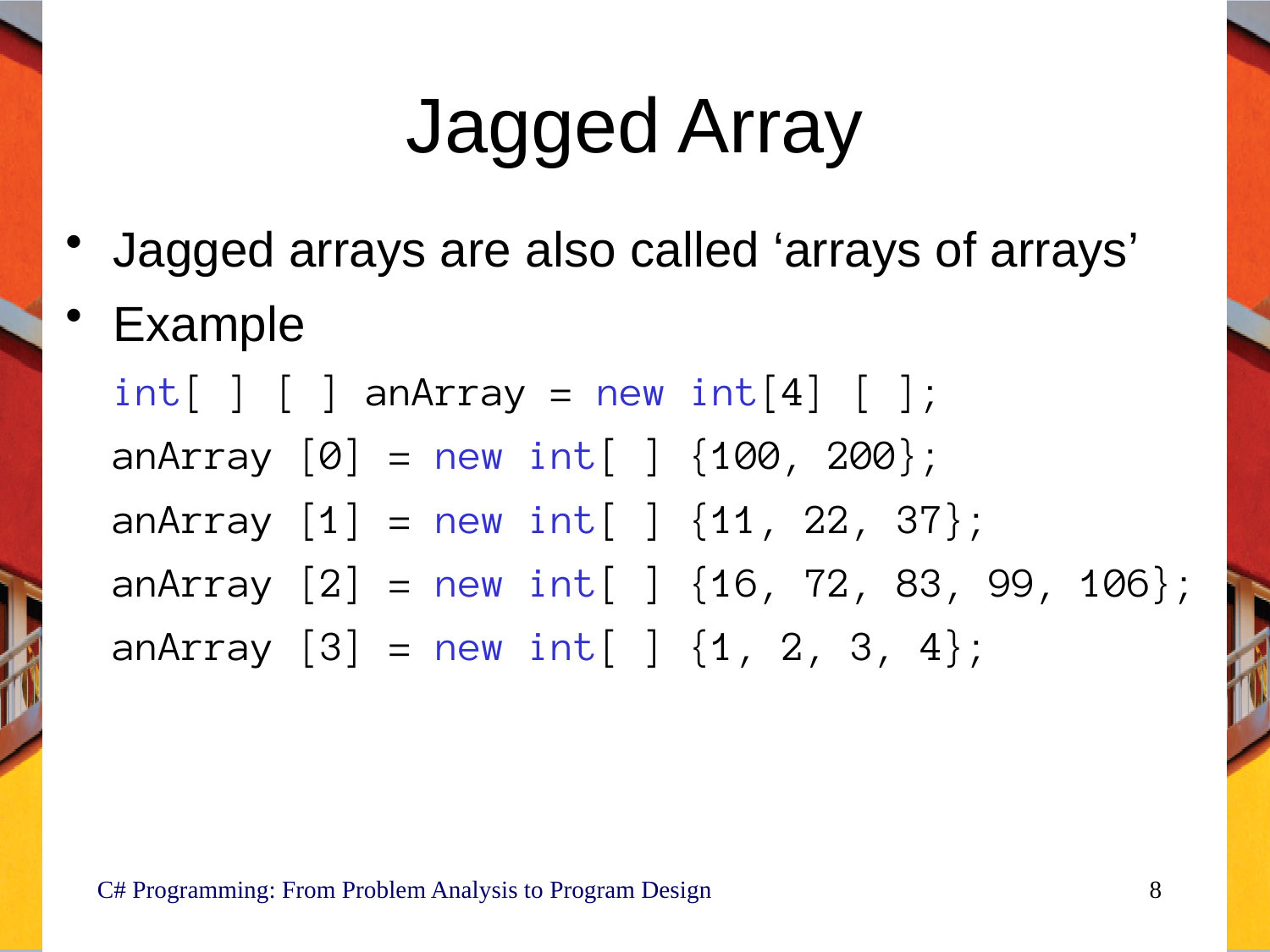

# Jagged Array
Jagged arrays are also called ‘arrays of arrays’
Example
	int[ ] [ ] anArray = new int[4] [ ];
	anArray [0] = new int[ ] {100, 200};
	anArray [1] = new int[ ] {11, 22, 37};
	anArray [2] = new int[ ] {16, 72, 83, 99, 106};
	anArray [3] = new int[ ] {1, 2, 3, 4};

C# Programming: From Problem Analysis to Program Design

8